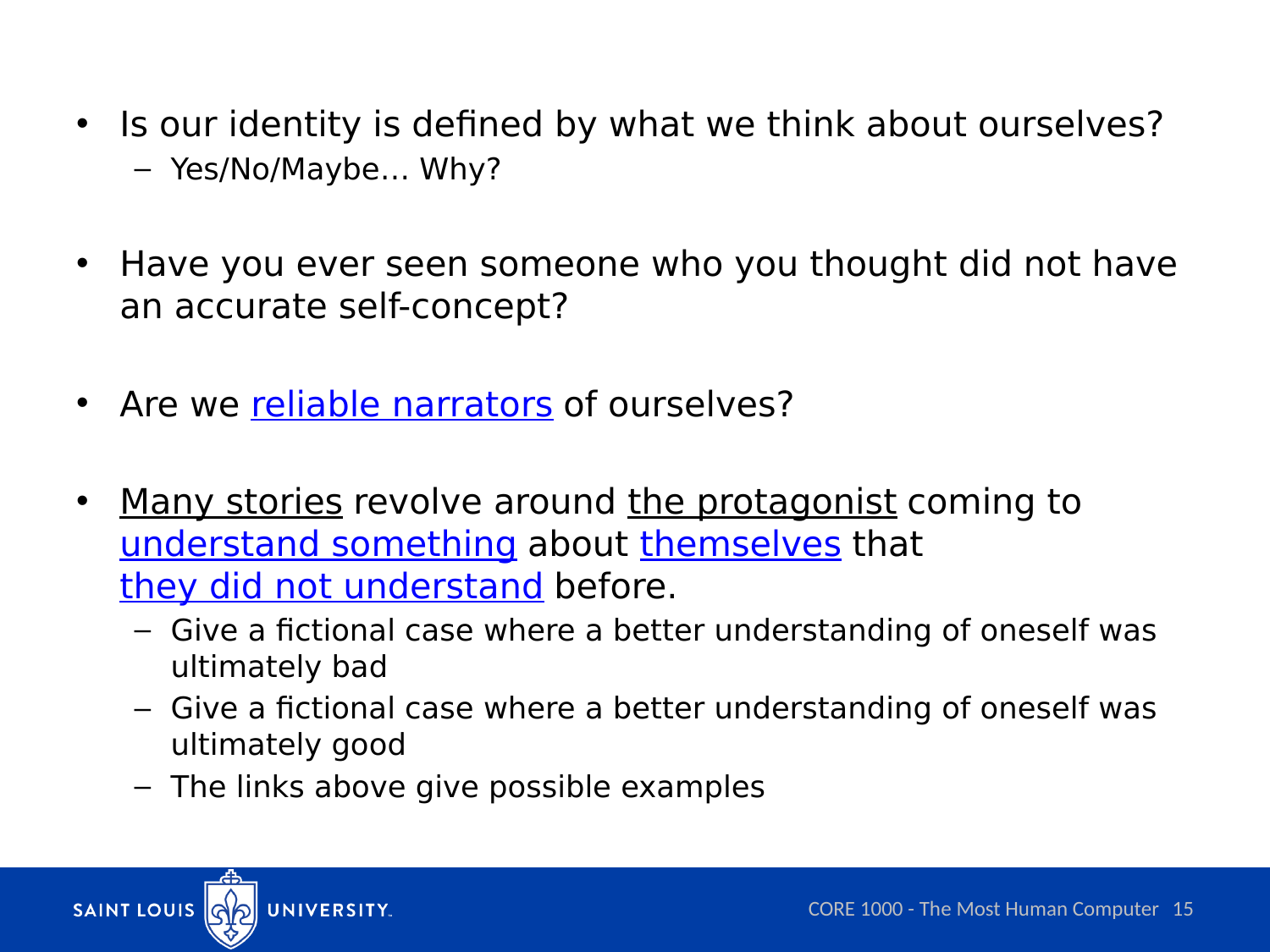

Is our identity is defined by what we think about ourselves?
Yes/No/Maybe… Why?

Have you ever seen someone who you thought did not have an accurate self-concept?

Are we reliable narrators of ourselves?

Many stories revolve around the protagonist coming to understand something about themselves that they did not understand before.
Give a fictional case where a better understanding of oneself was ultimately bad
Give a fictional case where a better understanding of oneself was ultimately good
The links above give possible examples

CORE 1000 - The Most Human Computer
15